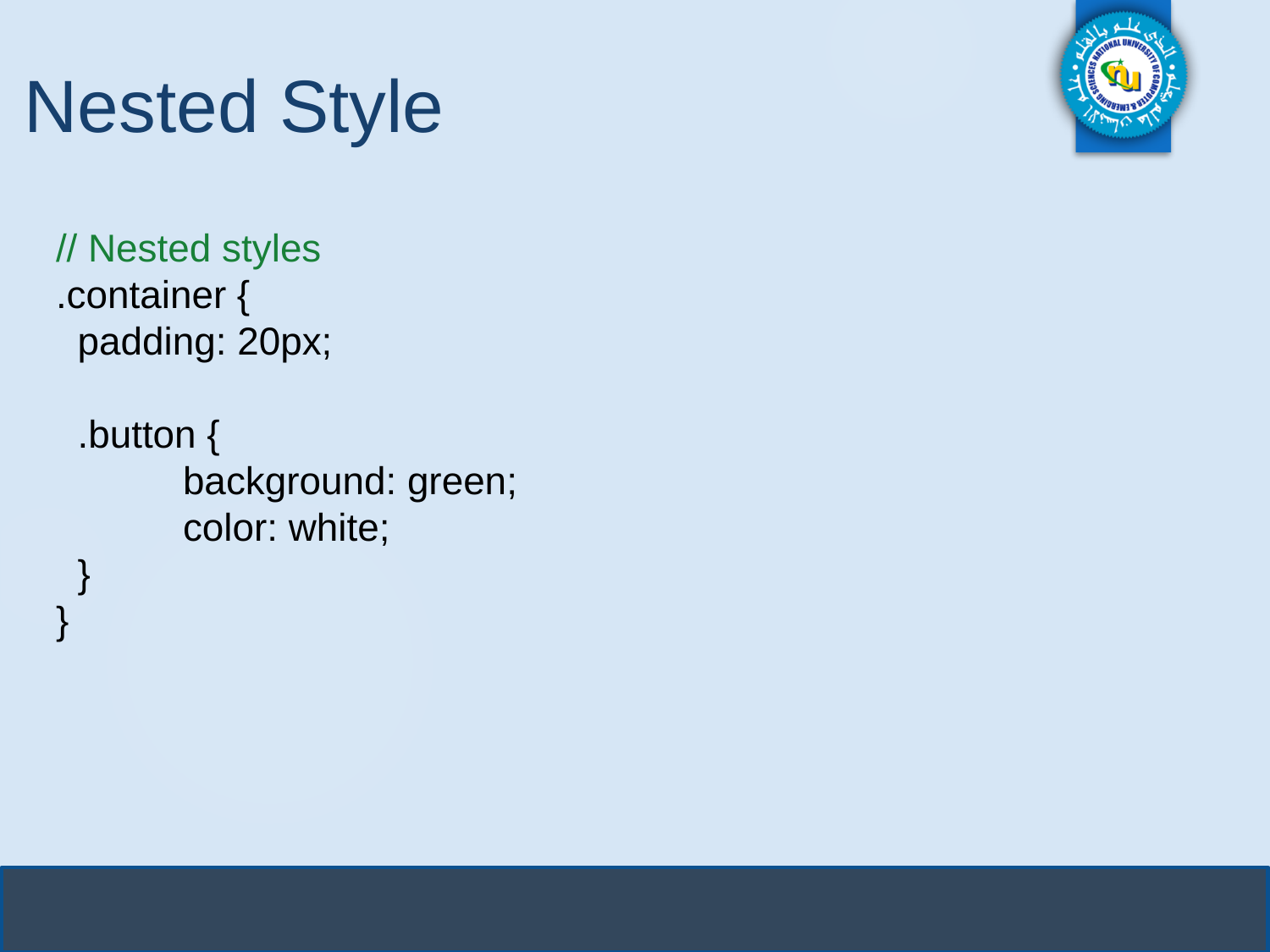

# Nested Style
// Nested styles
.container {
  padding: 20px;

  .button {
	background: green;
	color: white;
  }
}